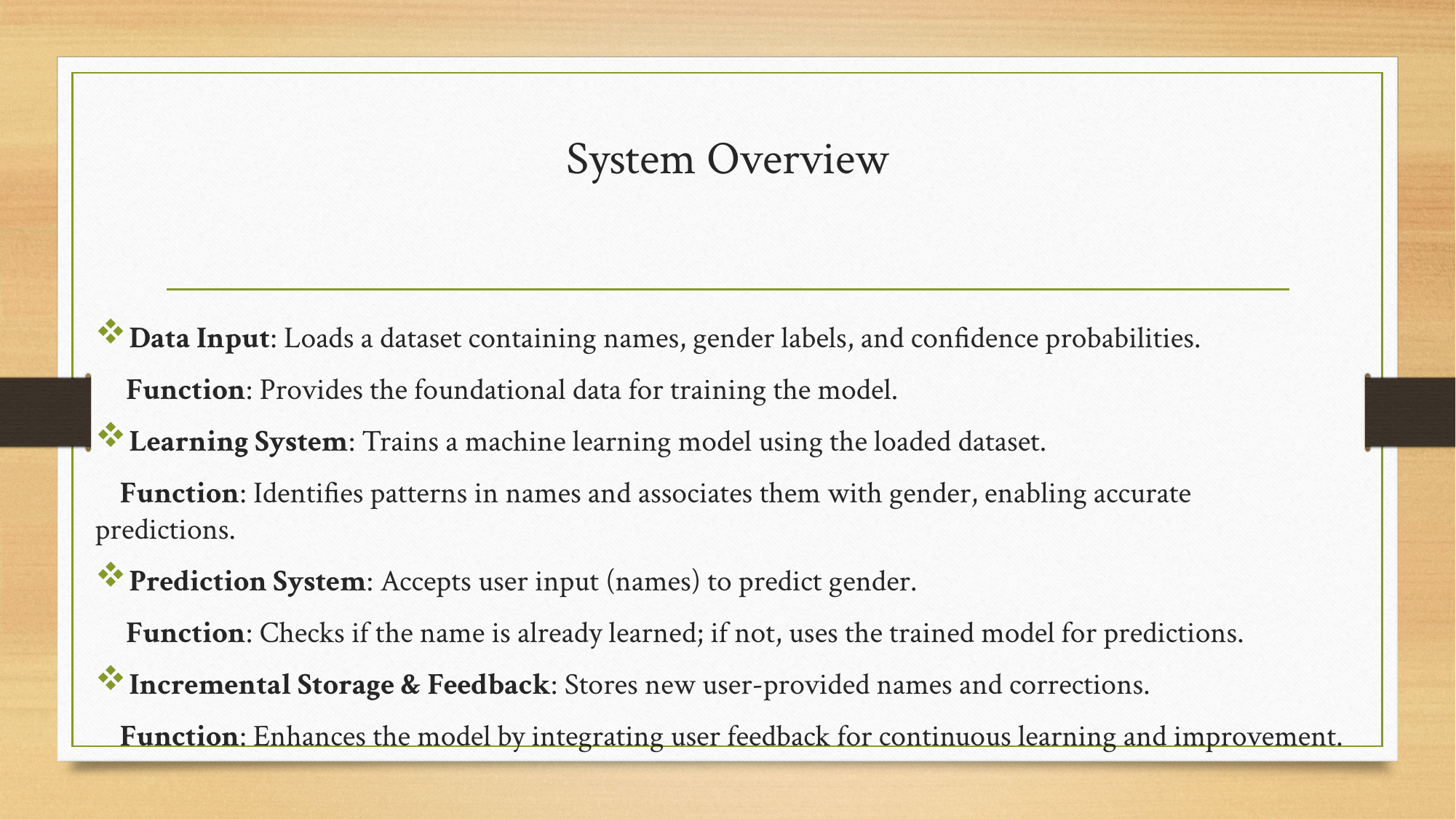

# System Overview
Data Input: Loads a dataset containing names, gender labels, and confidence probabilities.
     Function: Provides the foundational data for training the model.
Learning System: Trains a machine learning model using the loaded dataset.
    Function: Identifies patterns in names and associates them with gender, enabling accurate  predictions.
Prediction System: Accepts user input (names) to predict gender.
     Function: Checks if the name is already learned; if not, uses the trained model for predictions.
Incremental Storage & Feedback: Stores new user-provided names and corrections.
    Function: Enhances the model by integrating user feedback for continuous learning and improvement.